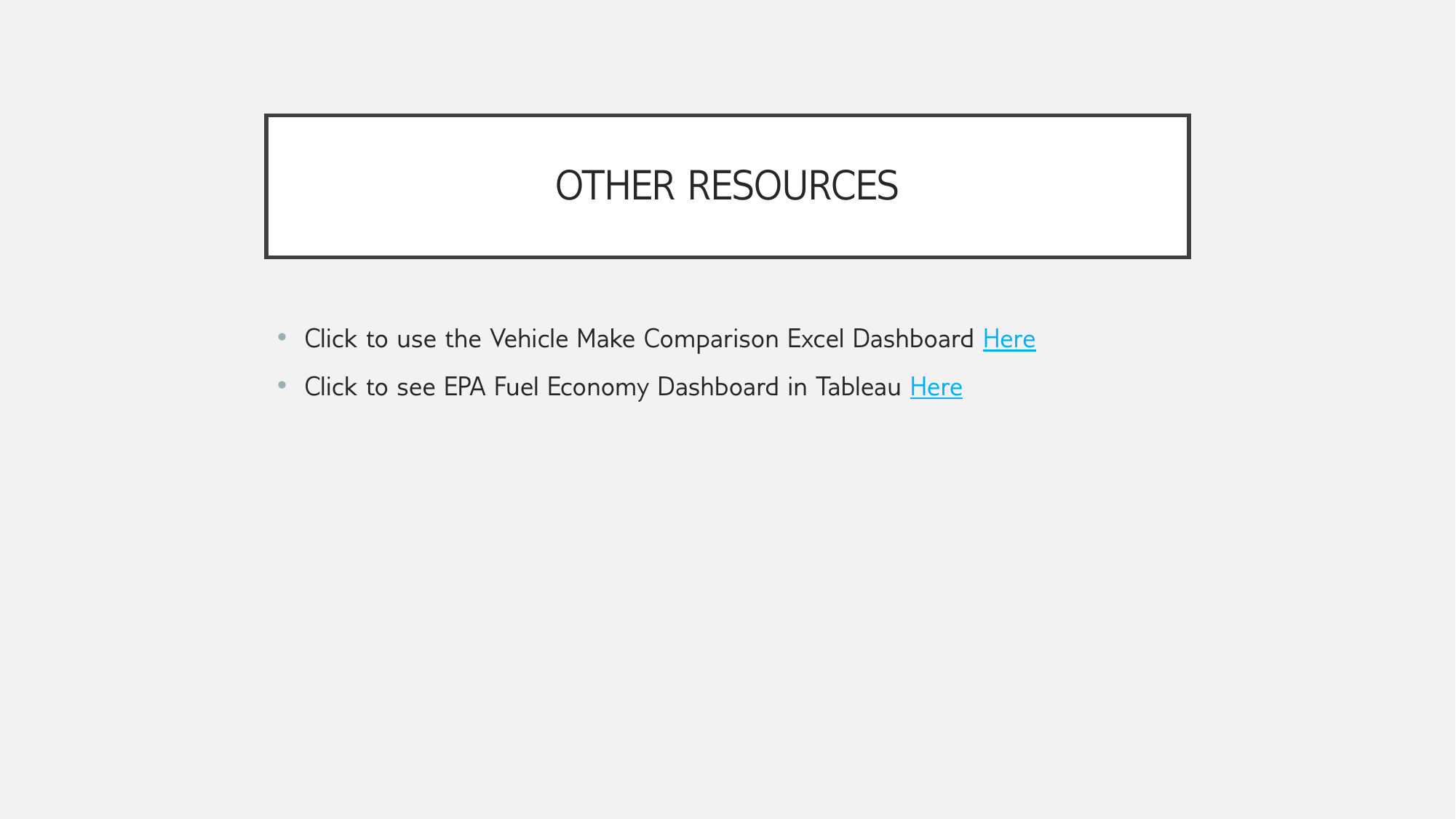

# OTHER RESOURCES
Click to use the Vehicle Make Comparison Excel Dashboard Here
Click to see EPA Fuel Economy Dashboard in Tableau Here